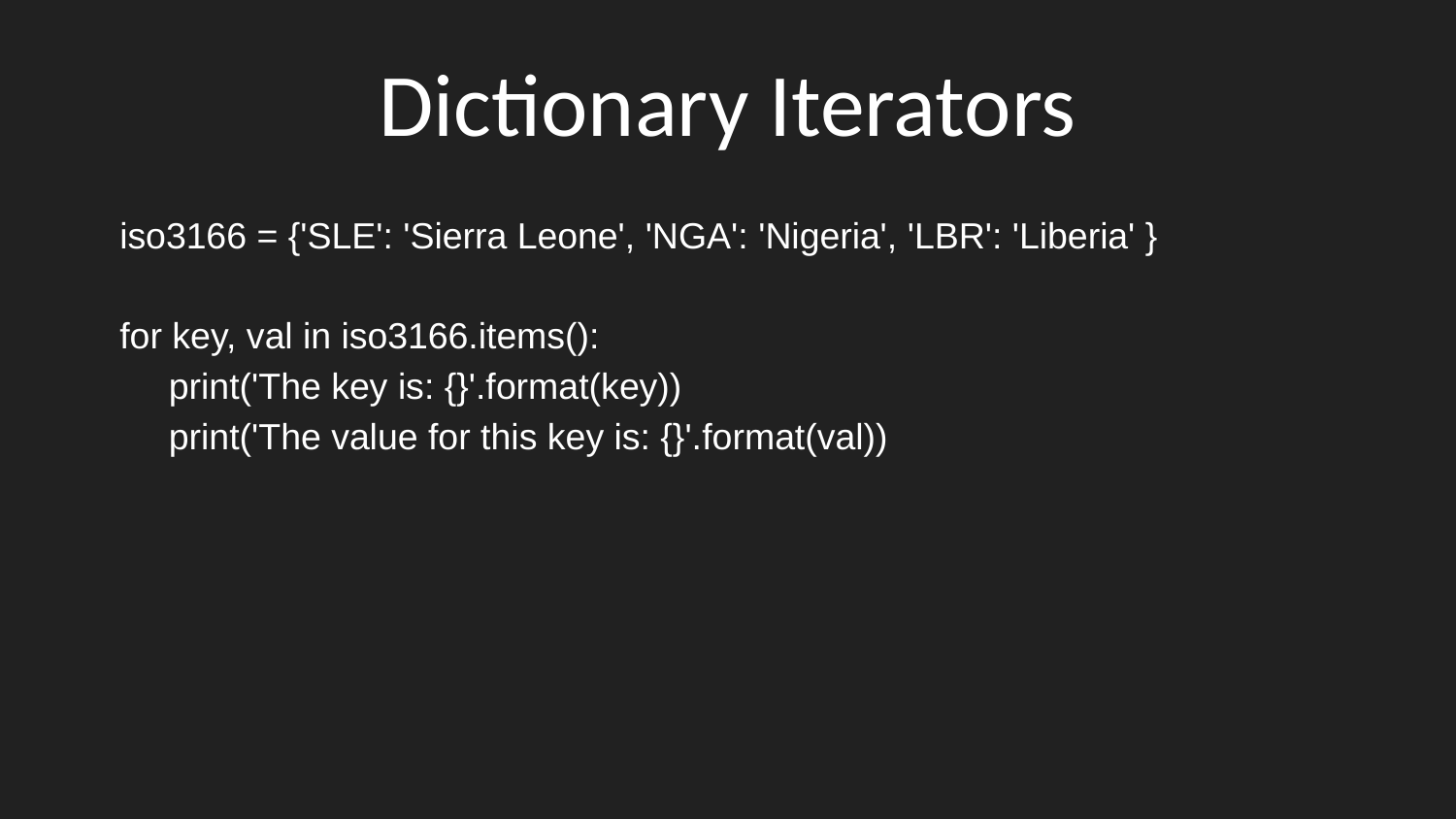

# Dictionary Iterators
iso3166 = {'SLE': 'Sierra Leone', 'NGA': 'Nigeria', 'LBR': 'Liberia' }

for key, val in iso3166.items():
        print('The key is: {}'.format(key))
        print('The value for this key is: {}'.format(val))